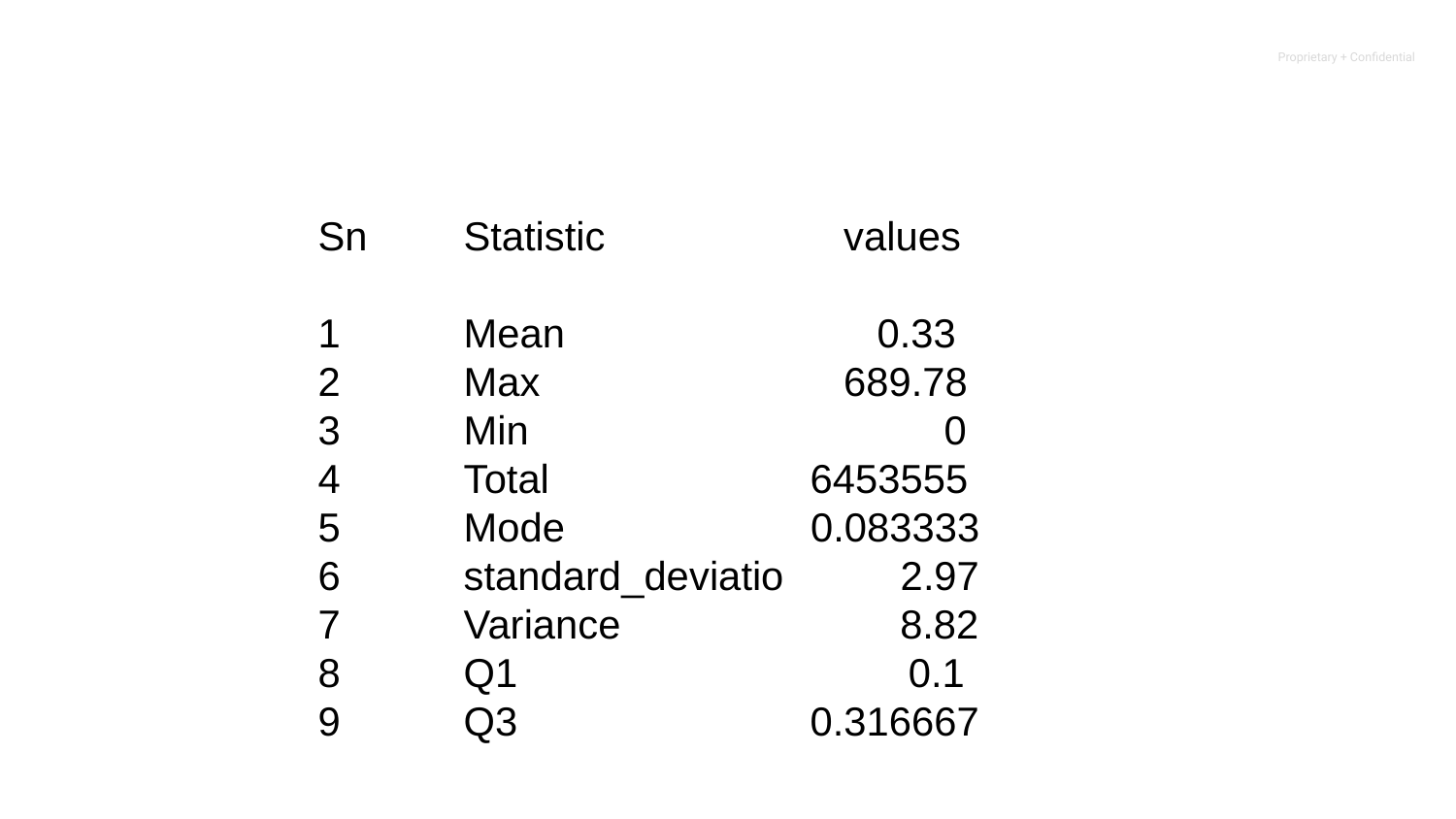

Sn	Statistic	                     values

1	Mean	                        0.33
2	Max	                     689.78
3	Min	                              0
4	Total	                  6453555
5	Mode        	     0.083333
6	standard_deviatio	2.97
7	Variance	             8.82
8	Q1                                   0.1
9	Q3	                  0.316667